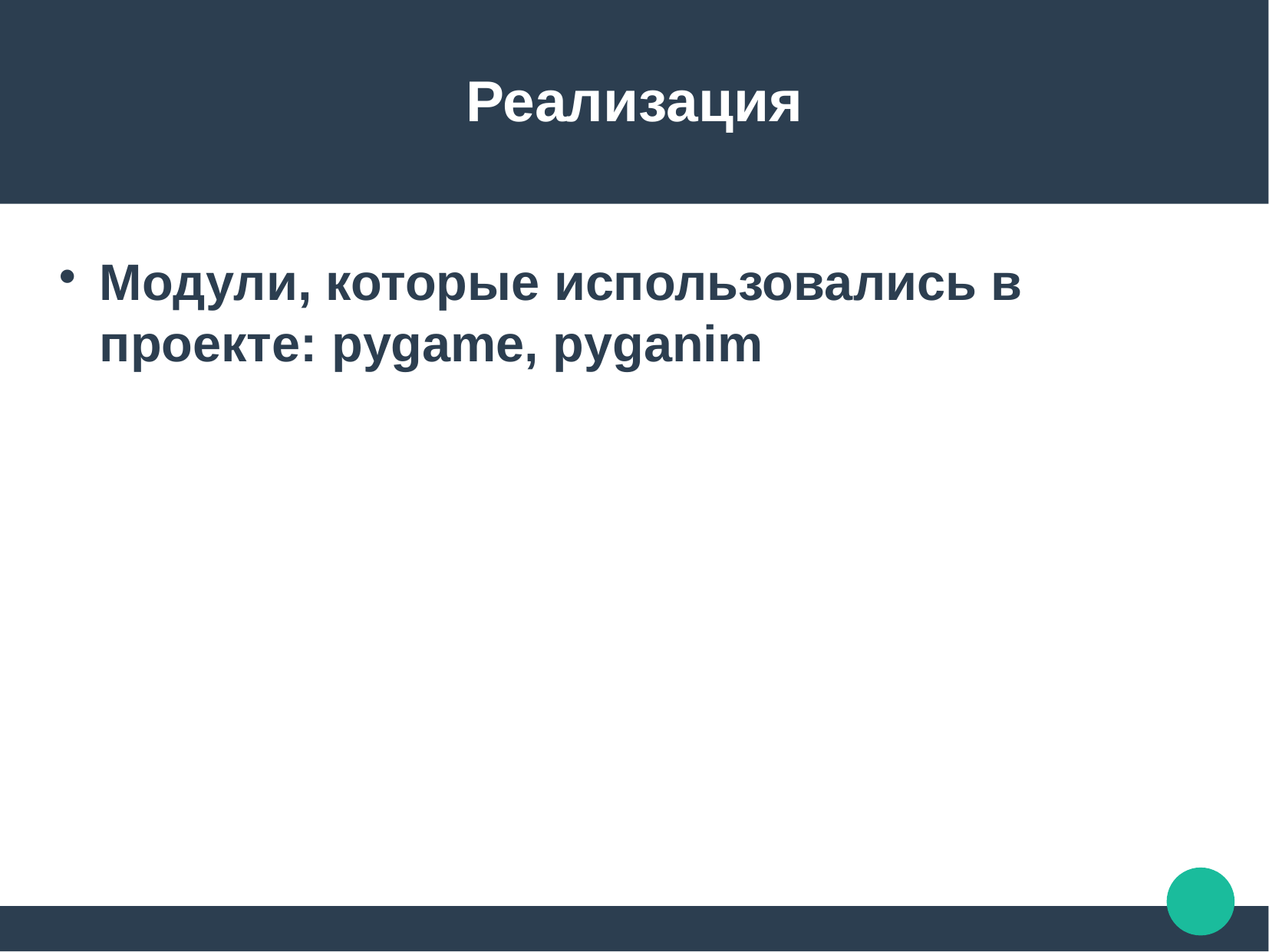

Реализация
Модули, которые использовались в проекте: pygame, pyganim